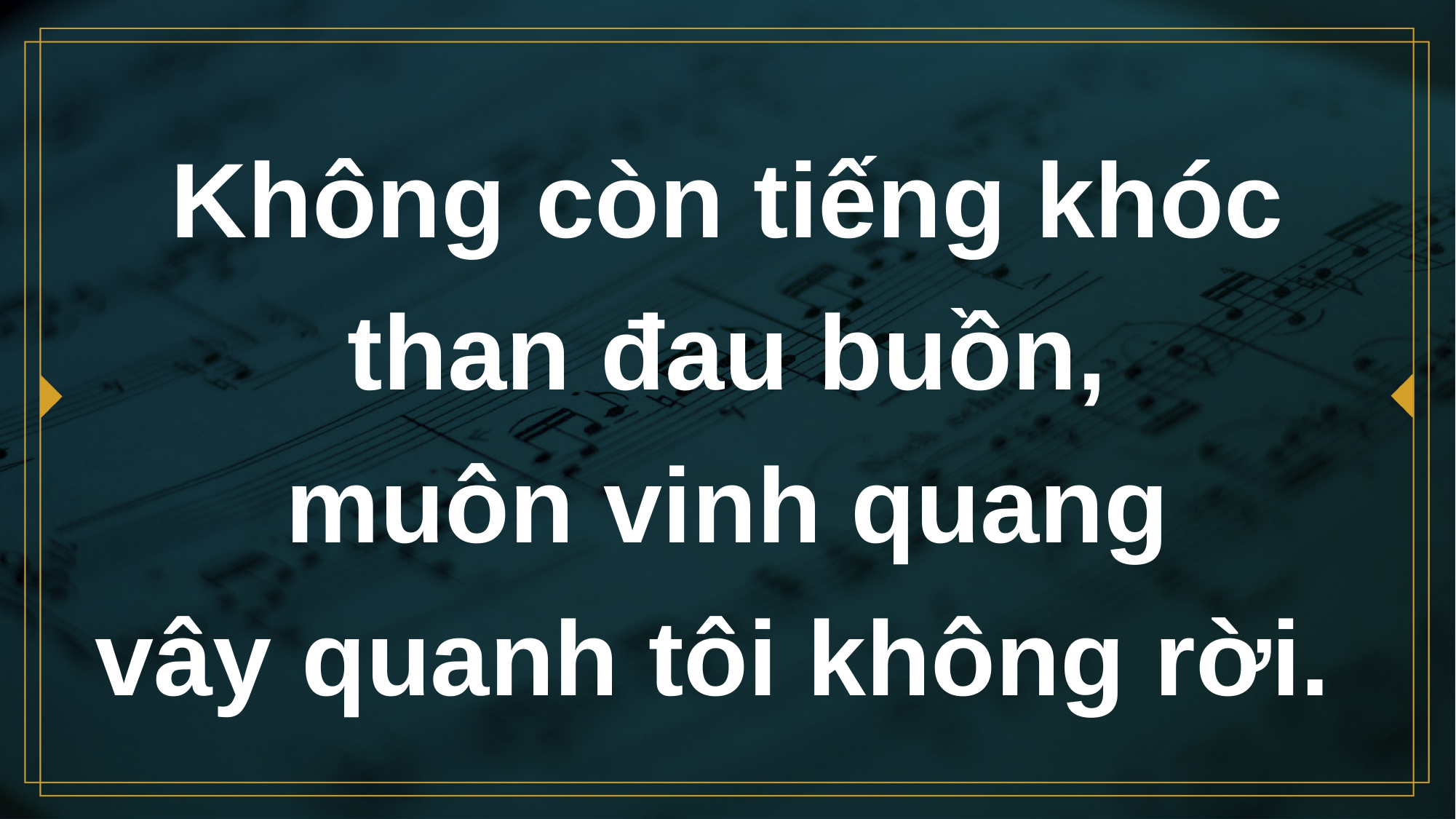

# Không còn tiếng khóc than đau buồn, muôn vinh quang vây quanh tôi không rời.